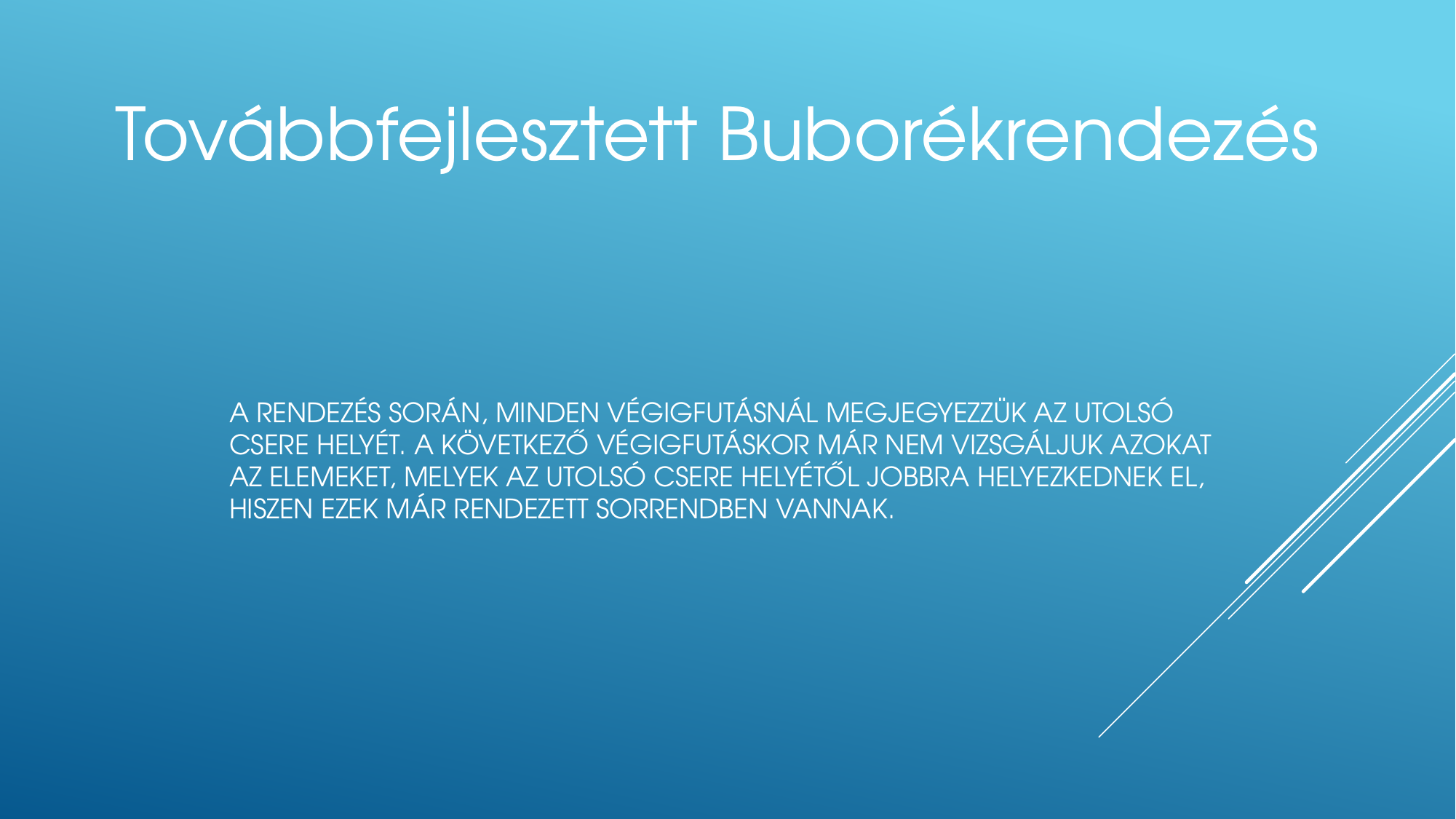

Továbbfejlesztett Buborékrendezés
# A rendezés során, minden végigfutásnál megjegyezzük az utolsó csere helyét. A következő végigfutáskor már nem vizsgáljuk azokat az elemeket, melyek az utolsó csere helyétől jobbra helyezkednek el, hiszen ezek már rendezett sorrendben vannak.